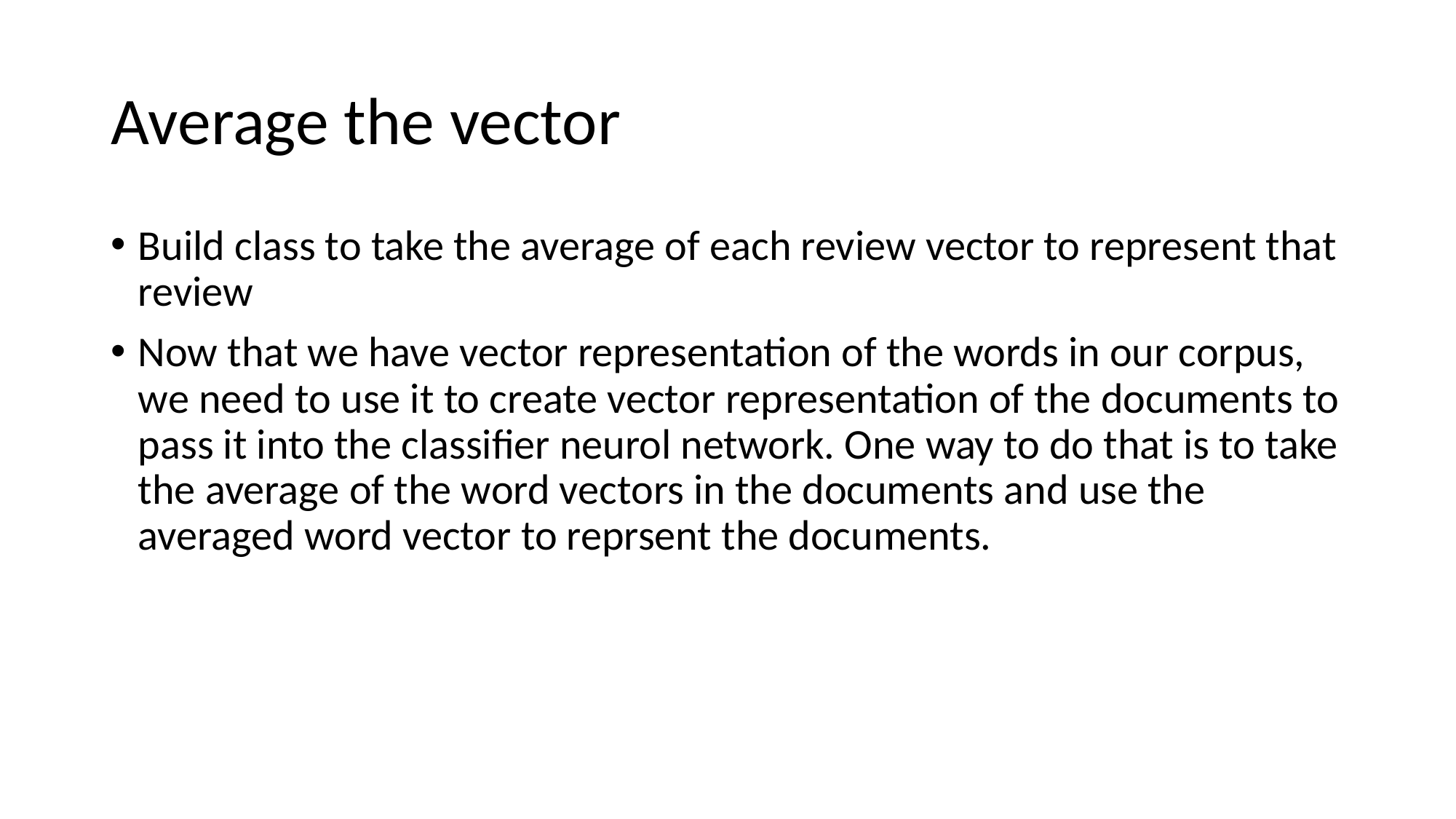

# Average the vector
Build class to take the average of each review vector to represent that review
Now that we have vector representation of the words in our corpus, we need to use it to create vector representation of the documents to pass it into the classifier neurol network. One way to do that is to take the average of the word vectors in the documents and use the averaged word vector to reprsent the documents.